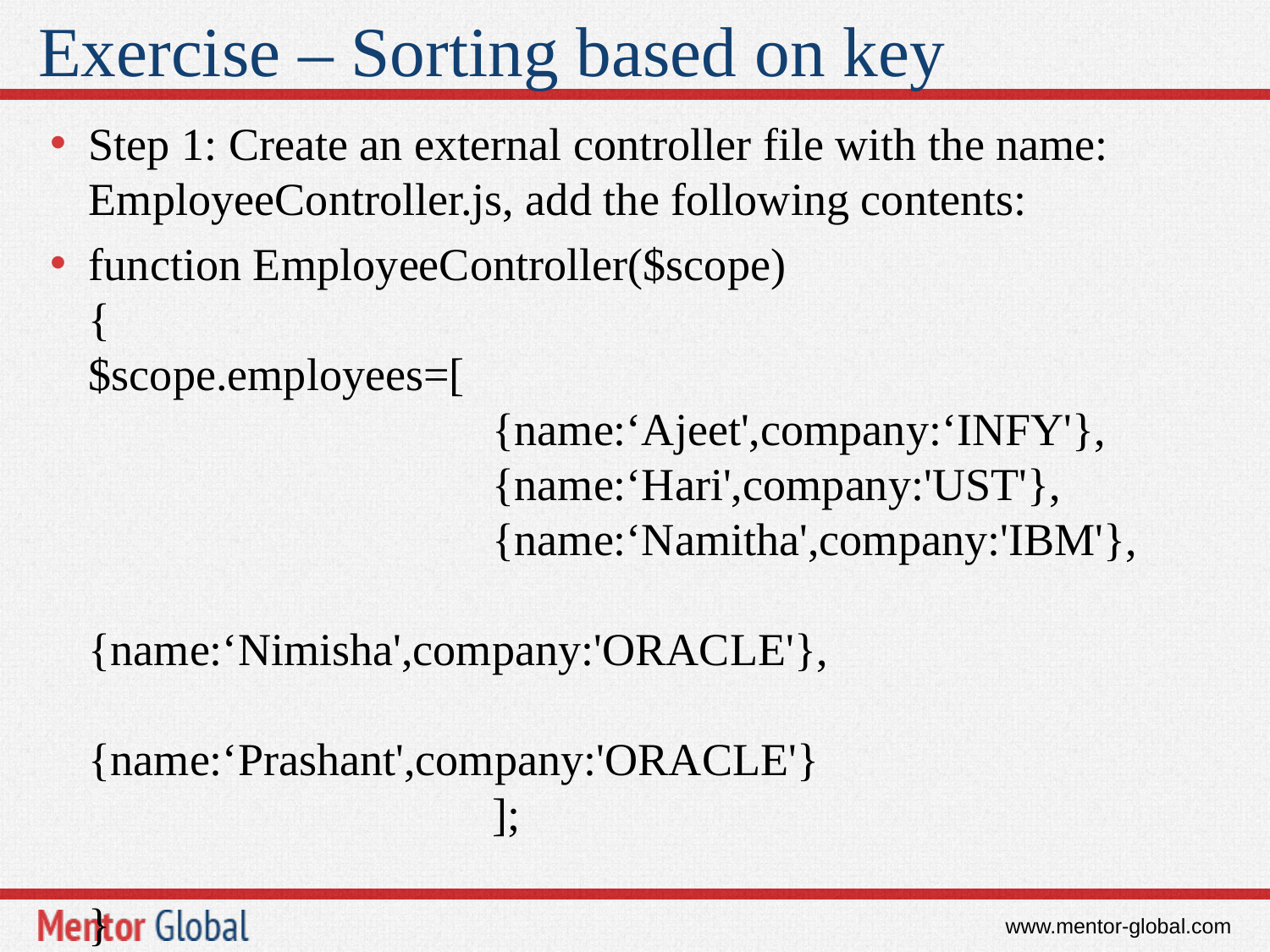

# Exercise – Sorting based on key
Step 1: Create an external controller file with the name: EmployeeController.js, add the following contents:
function EmployeeController($scope)
{
$scope.employees=[
			  {name:‘Ajeet',company:‘INFY'},
			  {name:‘Hari',company:'UST'},
			  {name:‘Namitha',company:'IBM'},
			  {name:‘Nimisha',company:'ORACLE'},
			  {name:‘Prashant',company:'ORACLE'}
			  ];
}